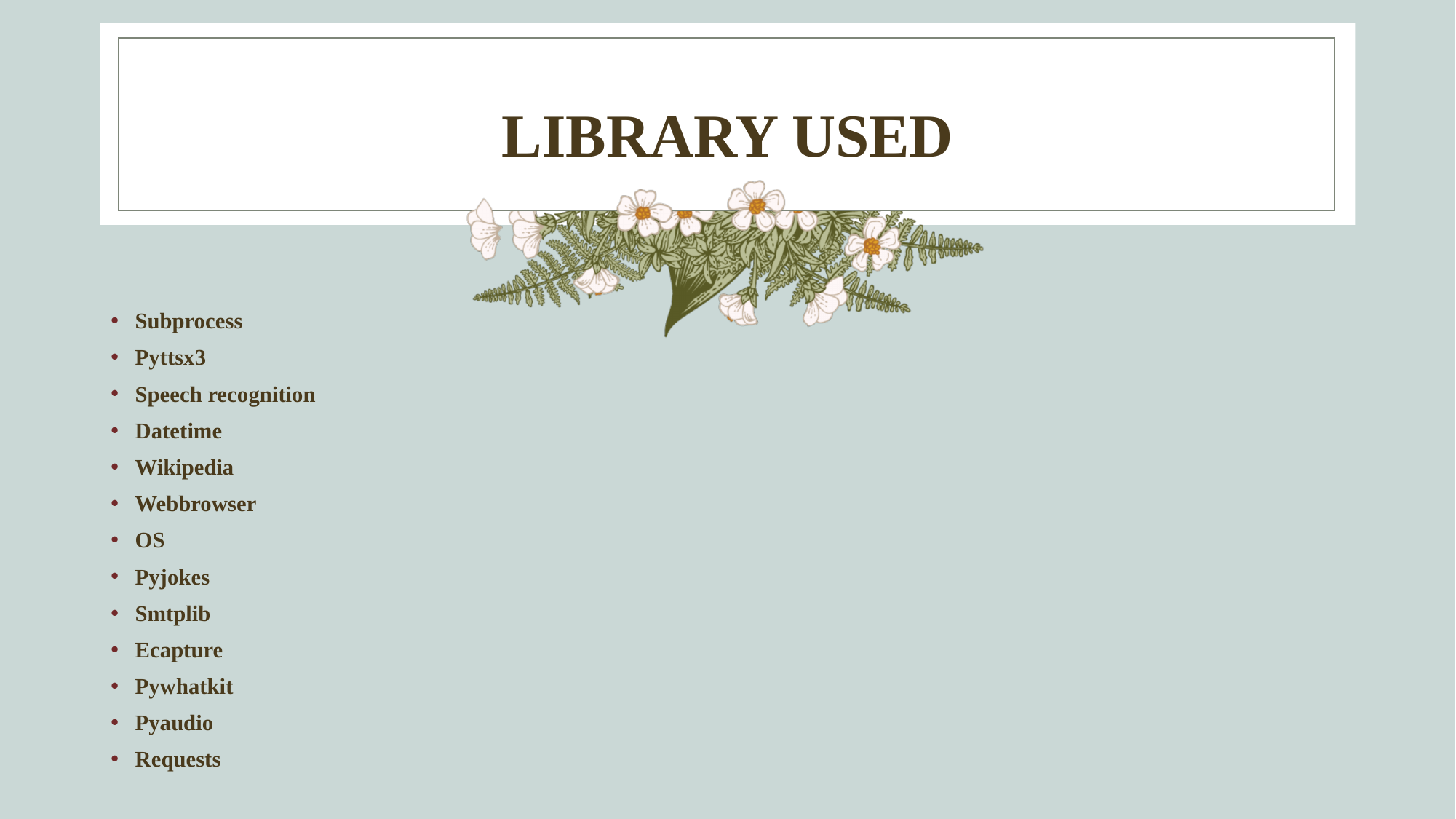

# LIBRARY USED
Subprocess
Pyttsx3
Speech recognition
Datetime
Wikipedia
Webbrowser
OS
Pyjokes
Smtplib
Ecapture
Pywhatkit
Pyaudio
Requests